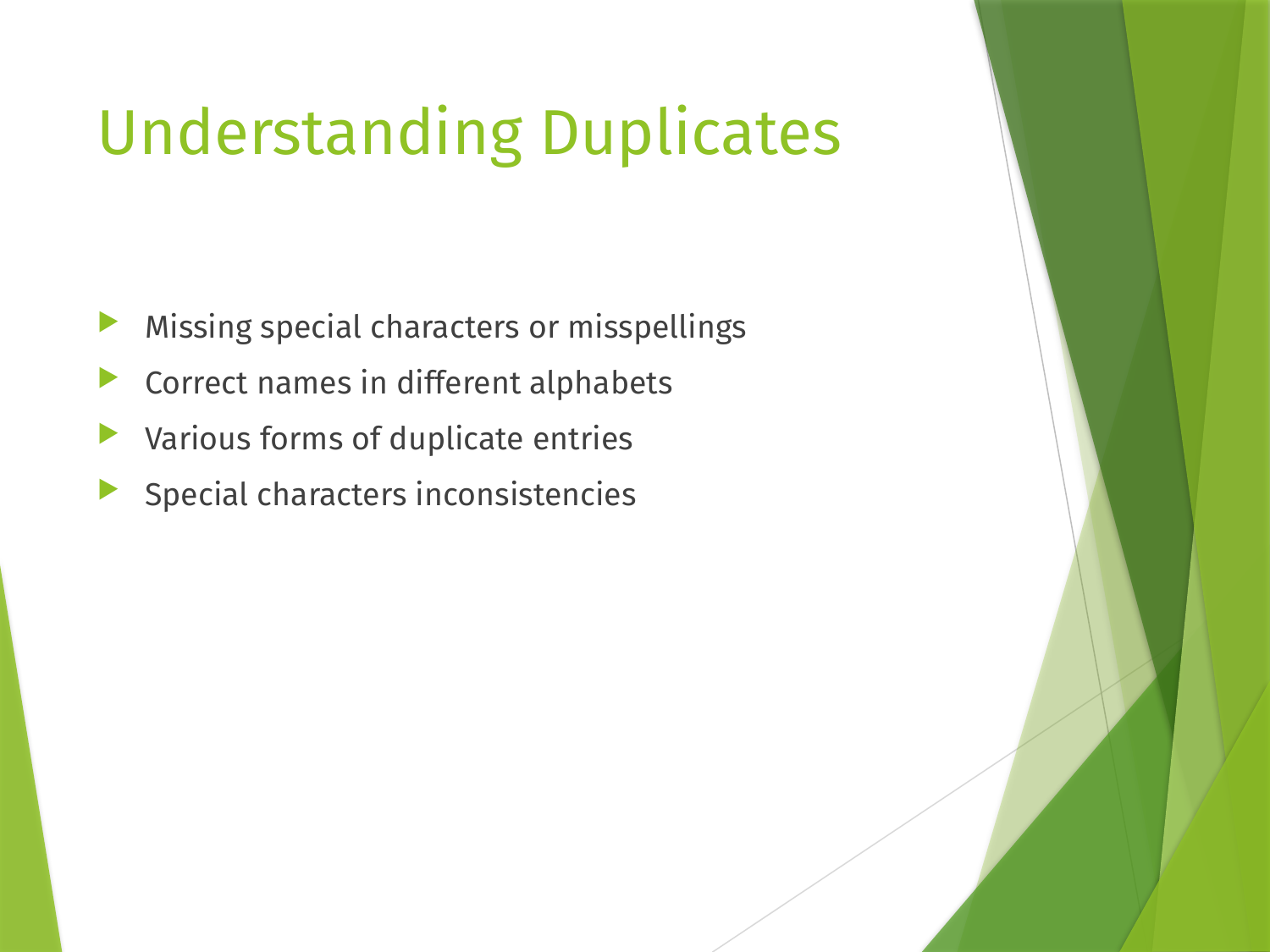

# Understanding Duplicates
Missing special characters or misspellings
Correct names in different alphabets
Various forms of duplicate entries
Special characters inconsistencies